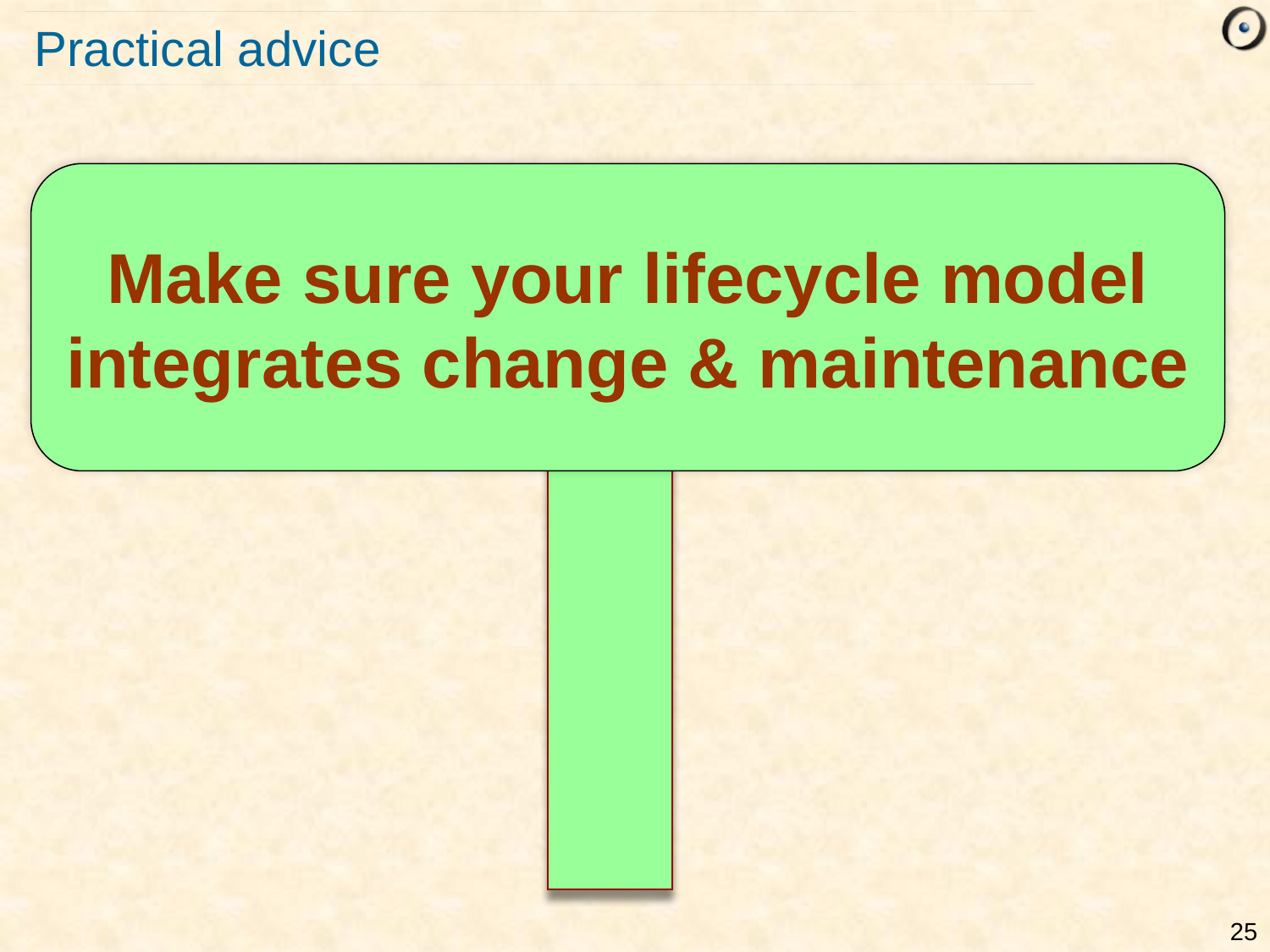

# Practical advice
Make sure your lifecycle model integrates change & maintenance